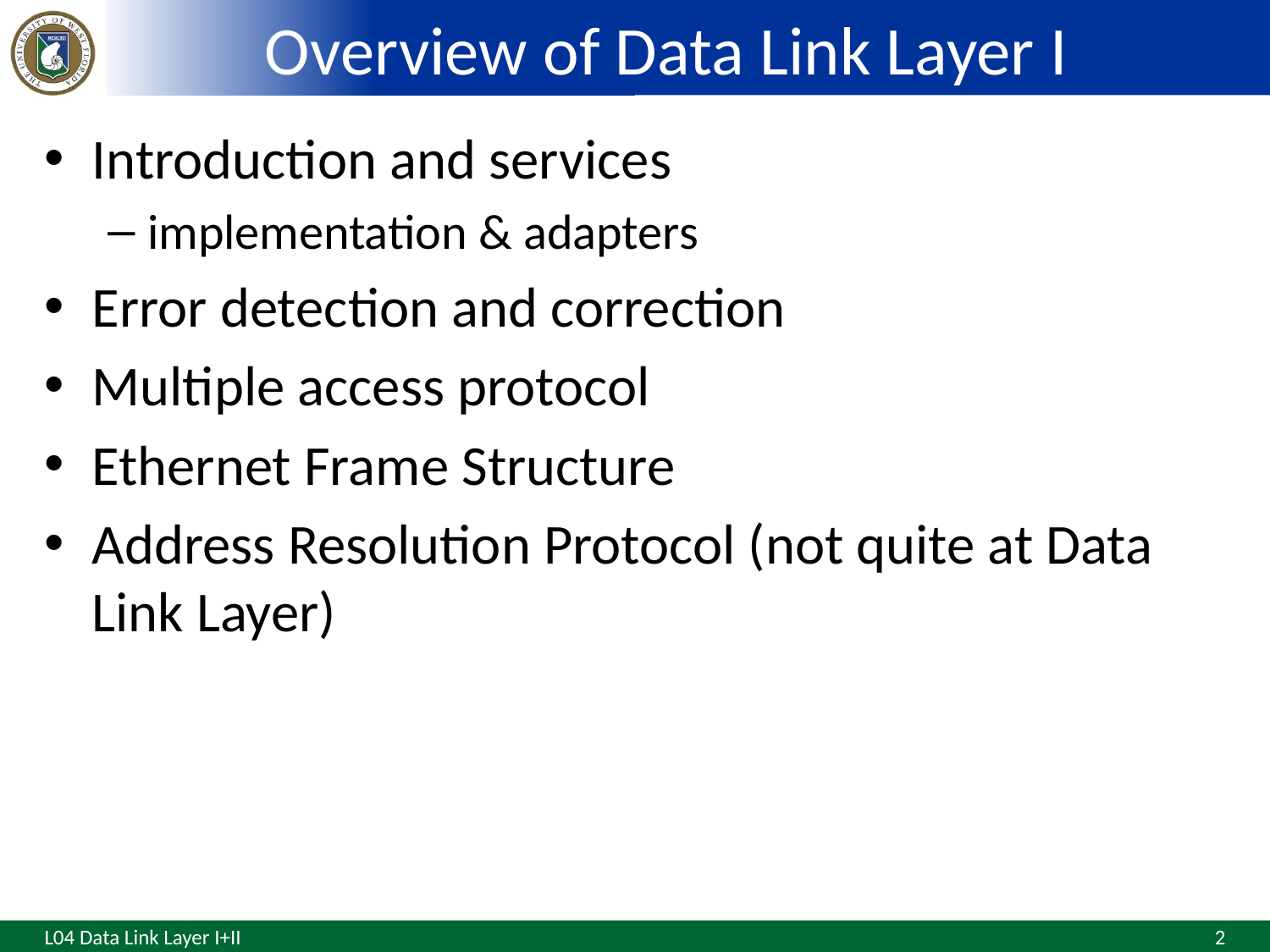

# Overview of Data Link Layer I
Introduction and services
implementation & adapters
Error detection and correction
Multiple access protocol
Ethernet Frame Structure
Address Resolution Protocol (not quite at Data Link Layer)
2
L04 Data Link Layer I+II